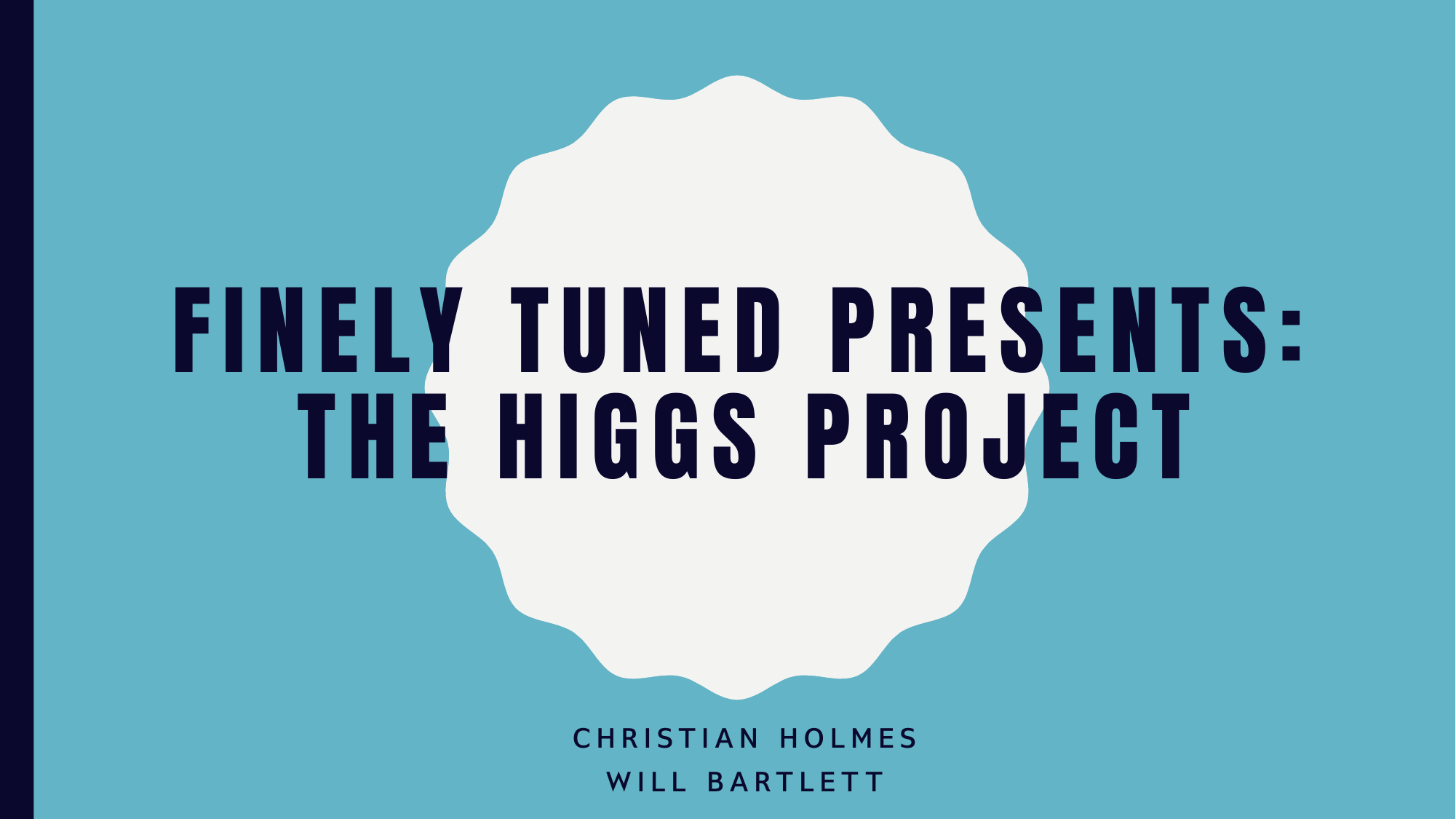

# Finely Tuned Presents: The Higgs Project
Christian Holmes
Will Bartlett